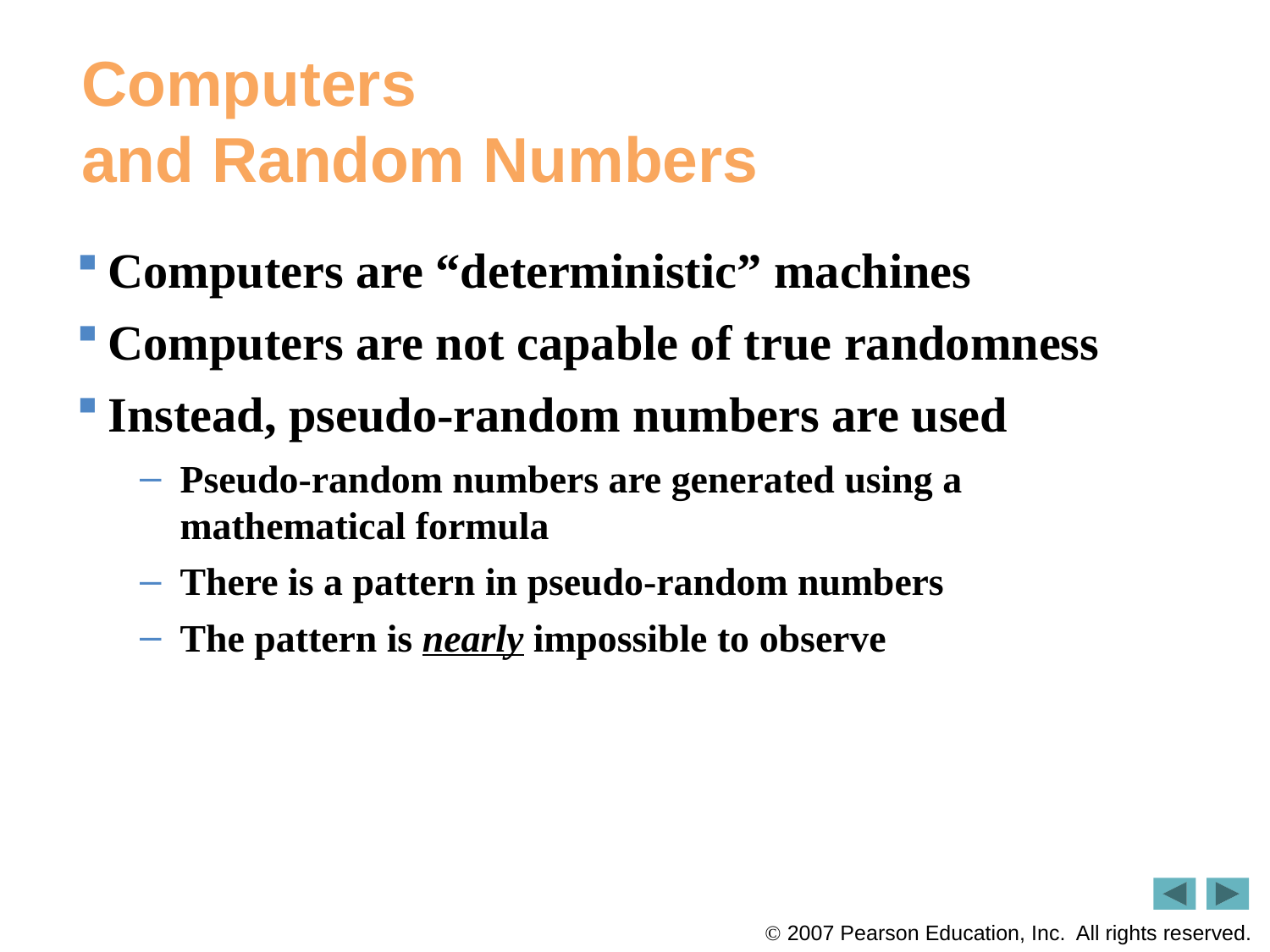

# Computers and Random Numbers
Computers are “deterministic” machines
Computers are not capable of true randomness
Instead, pseudo-random numbers are used
Pseudo-random numbers are generated using a mathematical formula
There is a pattern in pseudo-random numbers
The pattern is nearly impossible to observe